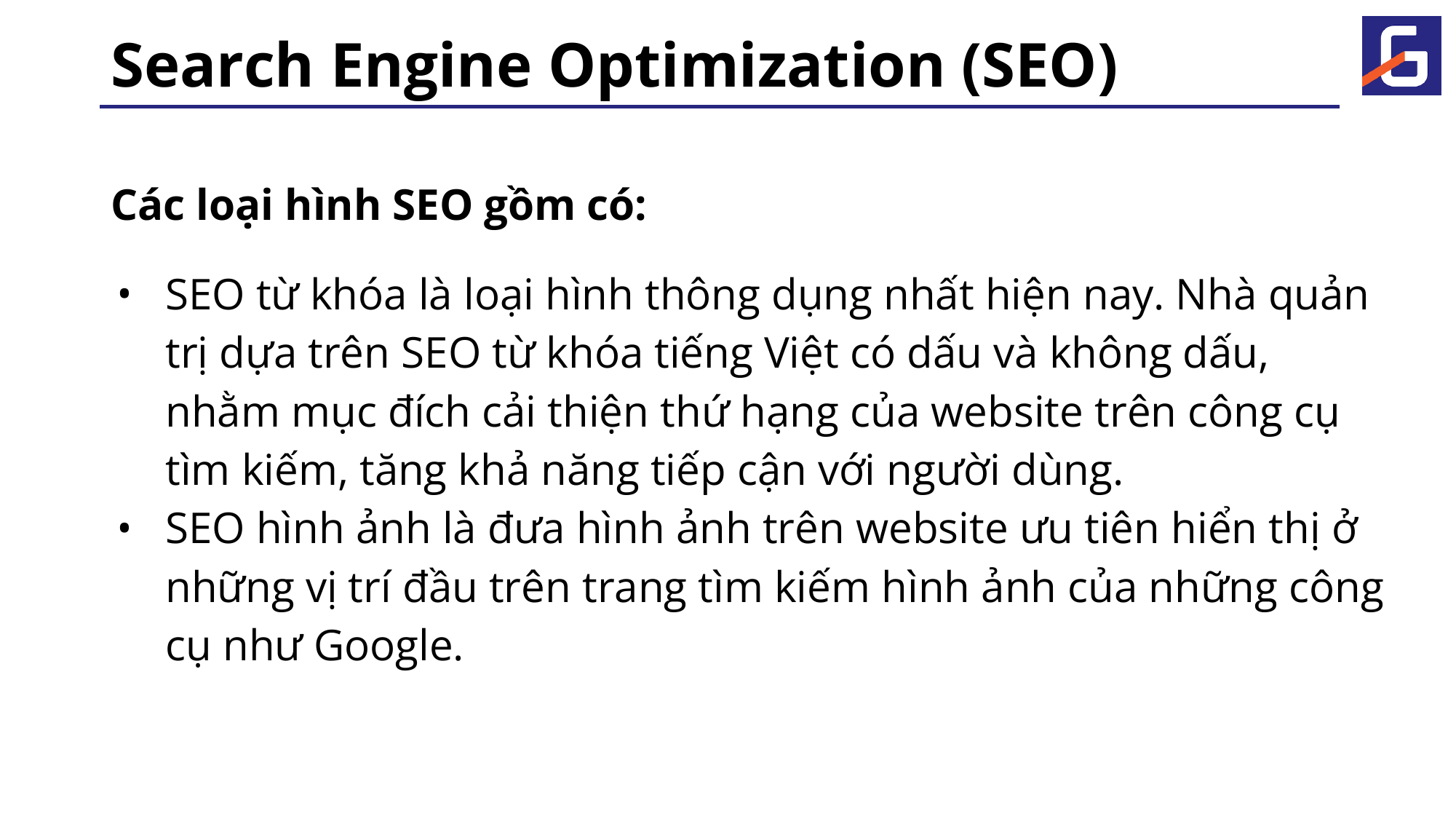

# Search Engine Optimization (SEO)
Các loại hình SEO gồm có:
SEO từ khóa là loại hình thông dụng nhất hiện nay. Nhà quản trị dựa trên SEO từ khóa tiếng Việt có dấu và không dấu, nhằm mục đích cải thiện thứ hạng của website trên công cụ tìm kiếm, tăng khả năng tiếp cận với người dùng.
SEO hình ảnh là đưa hình ảnh trên website ưu tiên hiển thị ở những vị trí đầu trên trang tìm kiếm hình ảnh của những công cụ như Google.